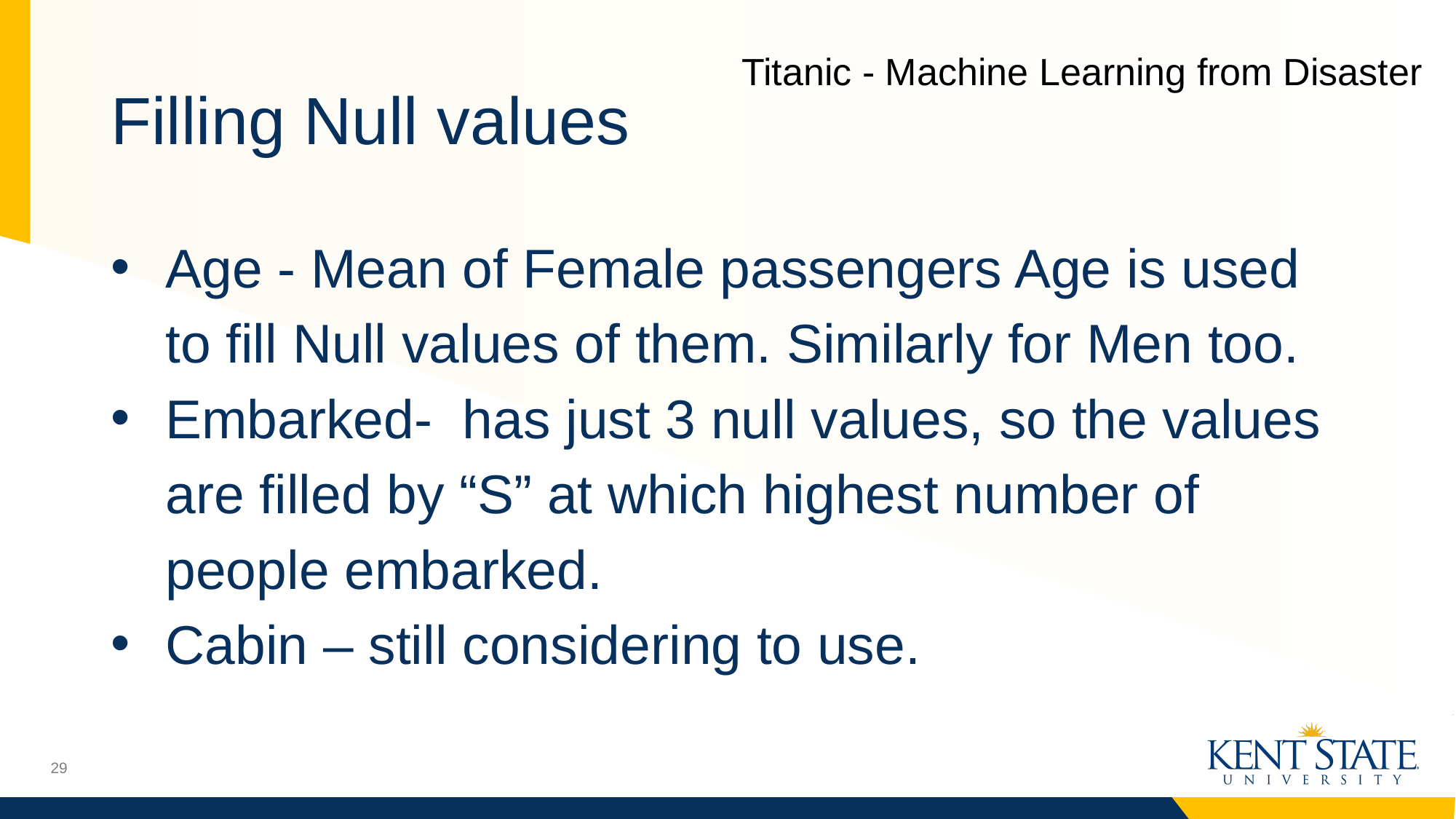

Titanic - Machine Learning from Disaster

# Filling Null values
Age - Mean of Female passengers Age is used to fill Null values of them. Similarly for Men too.
Embarked-  has just 3 null values, so the values are filled by “S” at which highest number of people embarked.
Cabin – still considering to use.